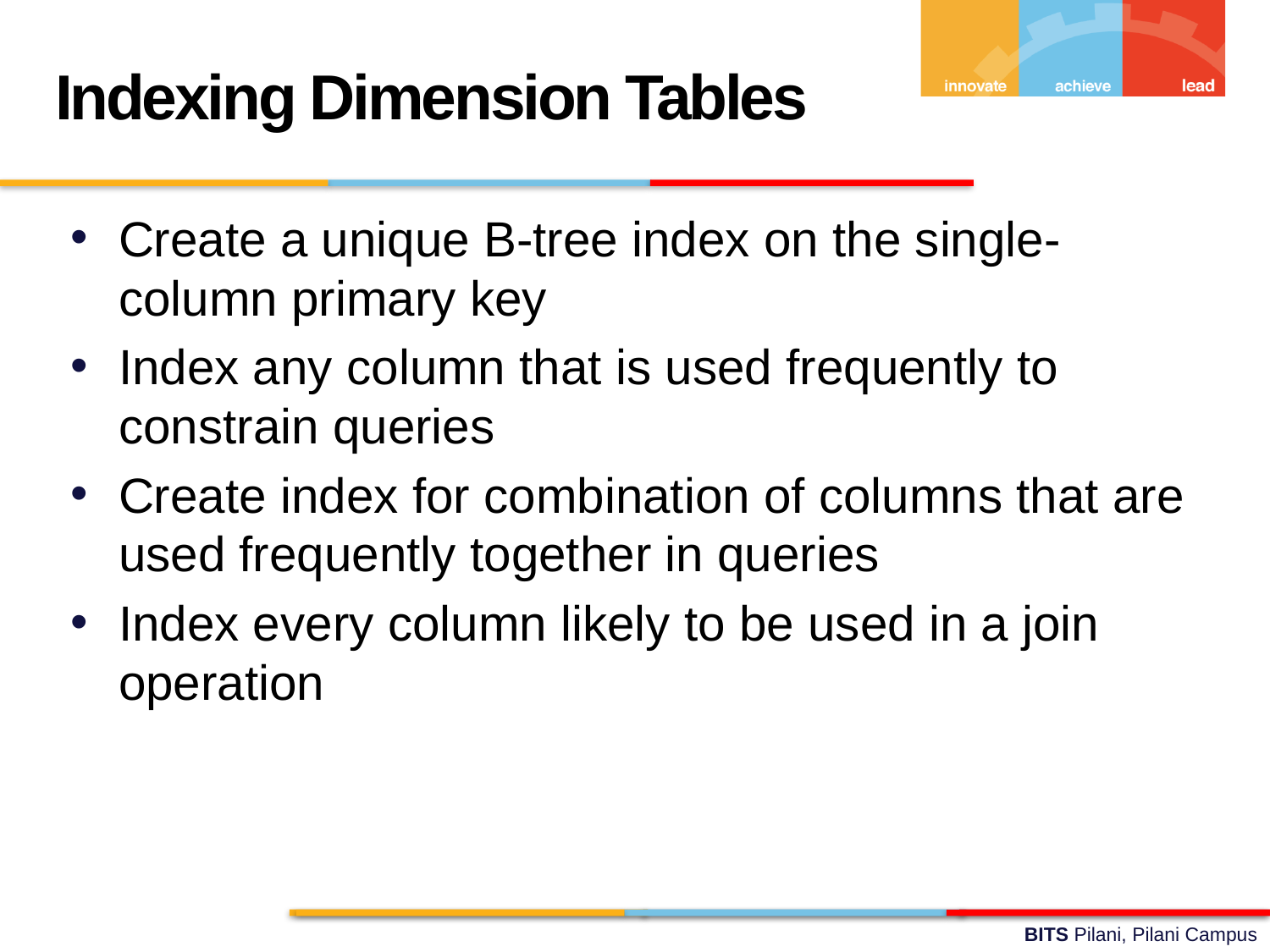

Indexing Dimension Tables
Create a unique B-tree index on the single-column primary key
Index any column that is used frequently to constrain queries
Create index for combination of columns that are used frequently together in queries
Index every column likely to be used in a join operation